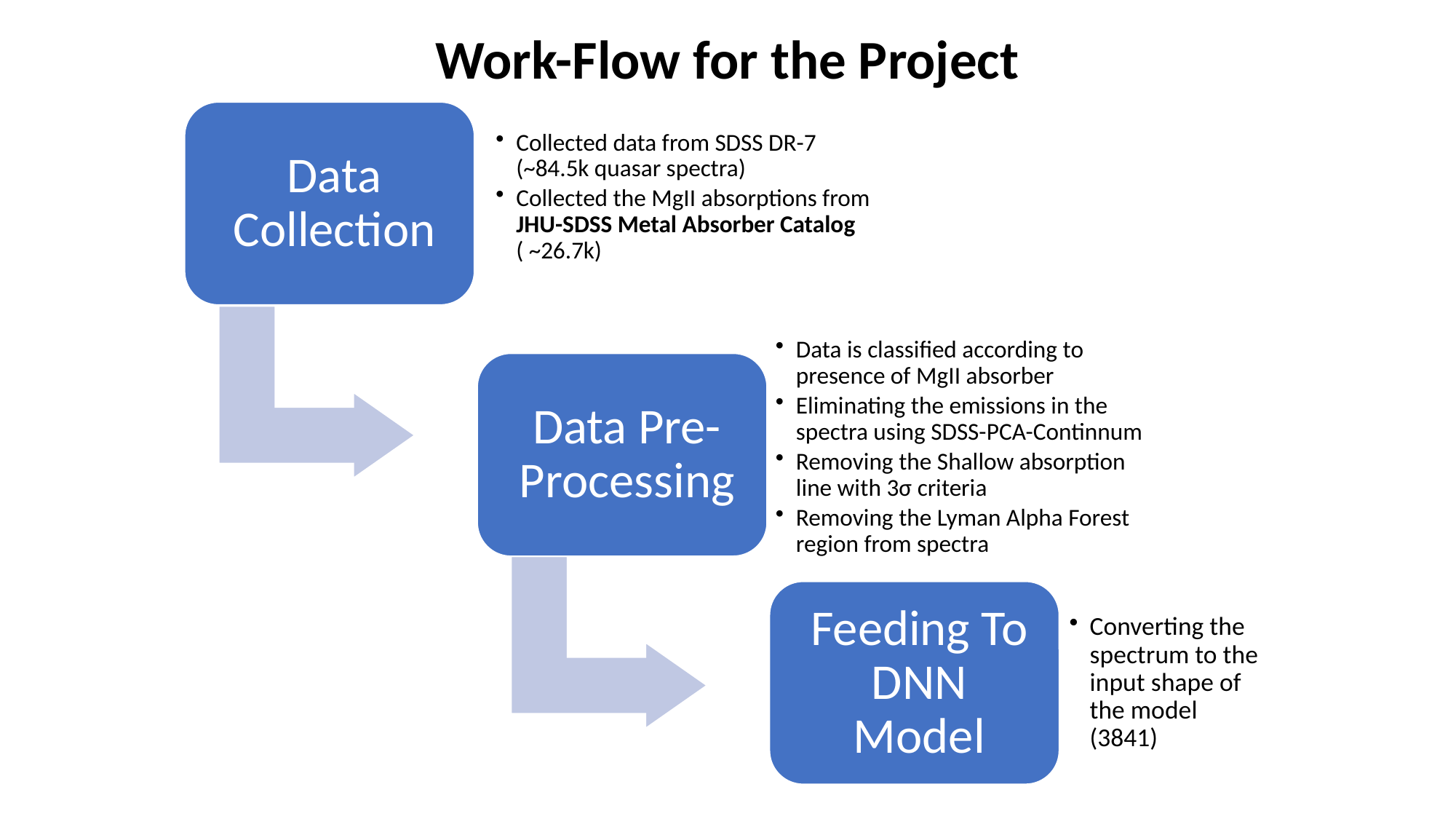

Work-Flow for the Project
Data Collection
Collected data from SDSS DR-7
(~84.5k quasar spectra)
Collected the MgII absorptions from JHU-SDSS Metal Absorber Catalog ( ~26.7k)
Data Pre-Processing
Data is classified according to presence of MgII absorber
Eliminating the emissions in the spectra using SDSS-PCA-Continnum
Removing the Shallow absorption line with 3σ criteria
Removing the Lyman Alpha Forest region from spectra
Feeding To DNN Model
Converting the spectrum to the input shape of the model (3841)